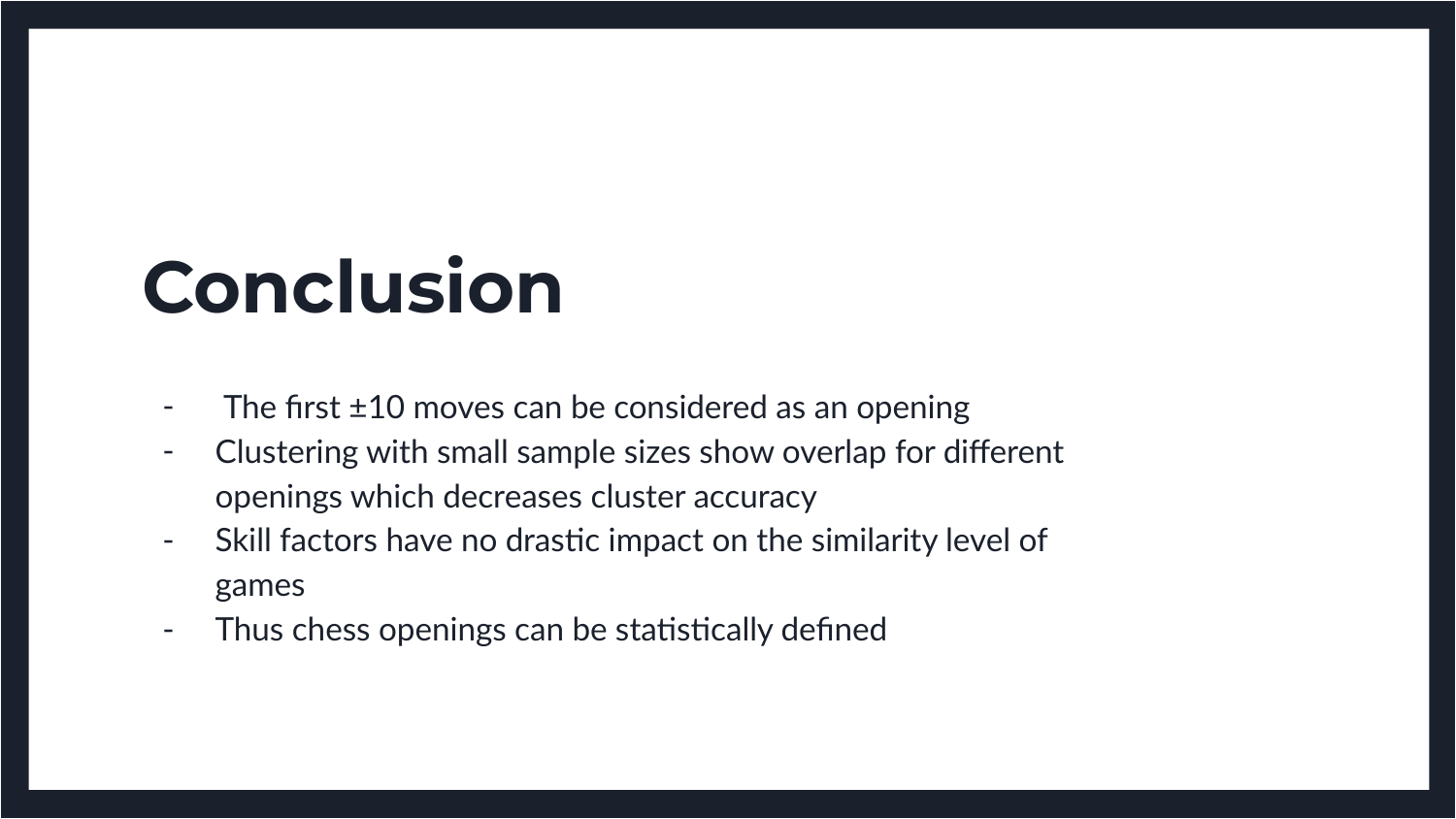

# Conclusion
 The first ±10 moves can be considered as an opening
Clustering with small sample sizes show overlap for different openings which decreases cluster accuracy
Skill factors have no drastic impact on the similarity level of games
Thus chess openings can be statistically defined